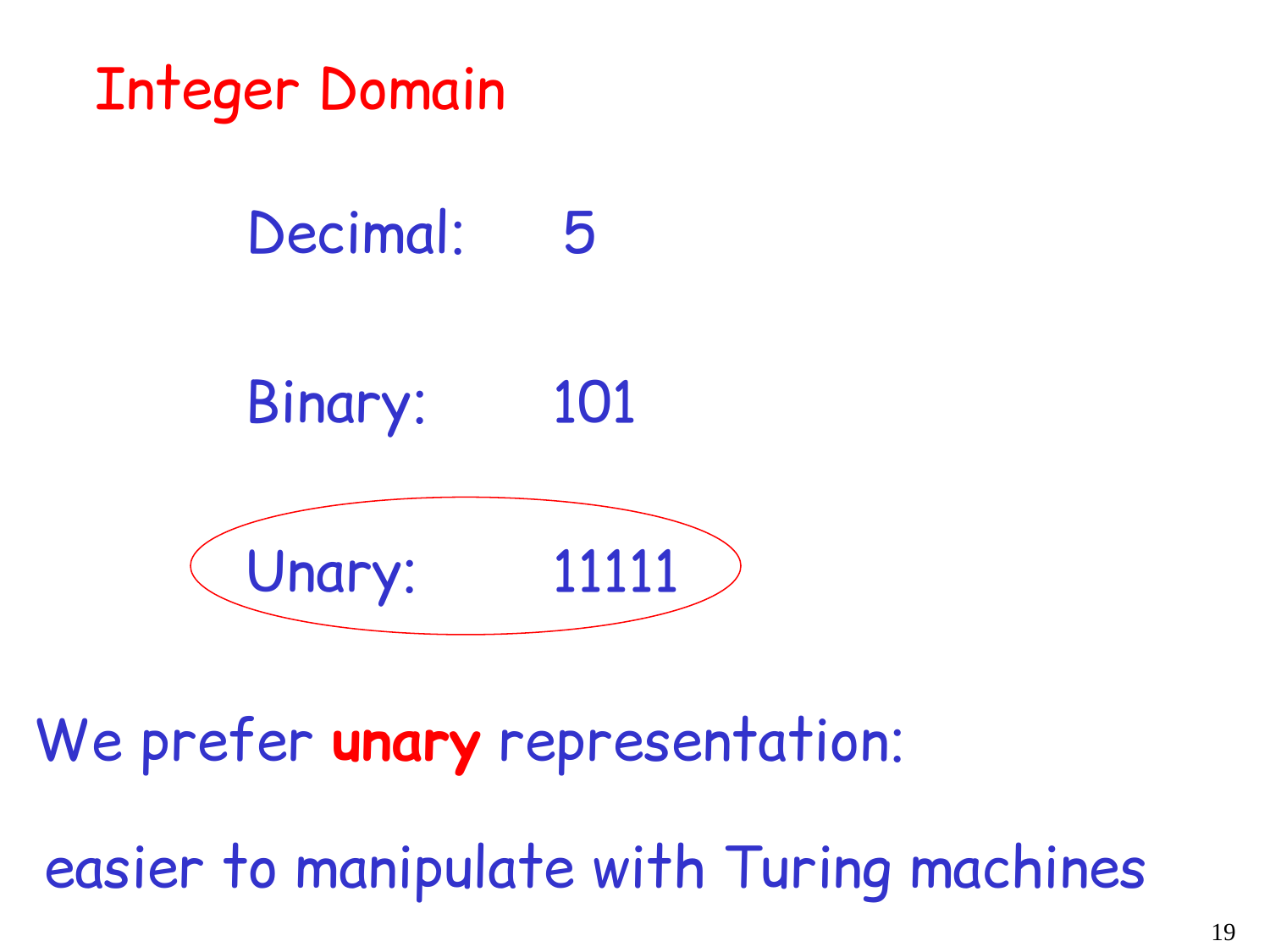

Integer Domain
Decimal:
5
Binary:
101

We prefer unary representation:
easier to manipulate with Turing machines
Unary:
11111
19